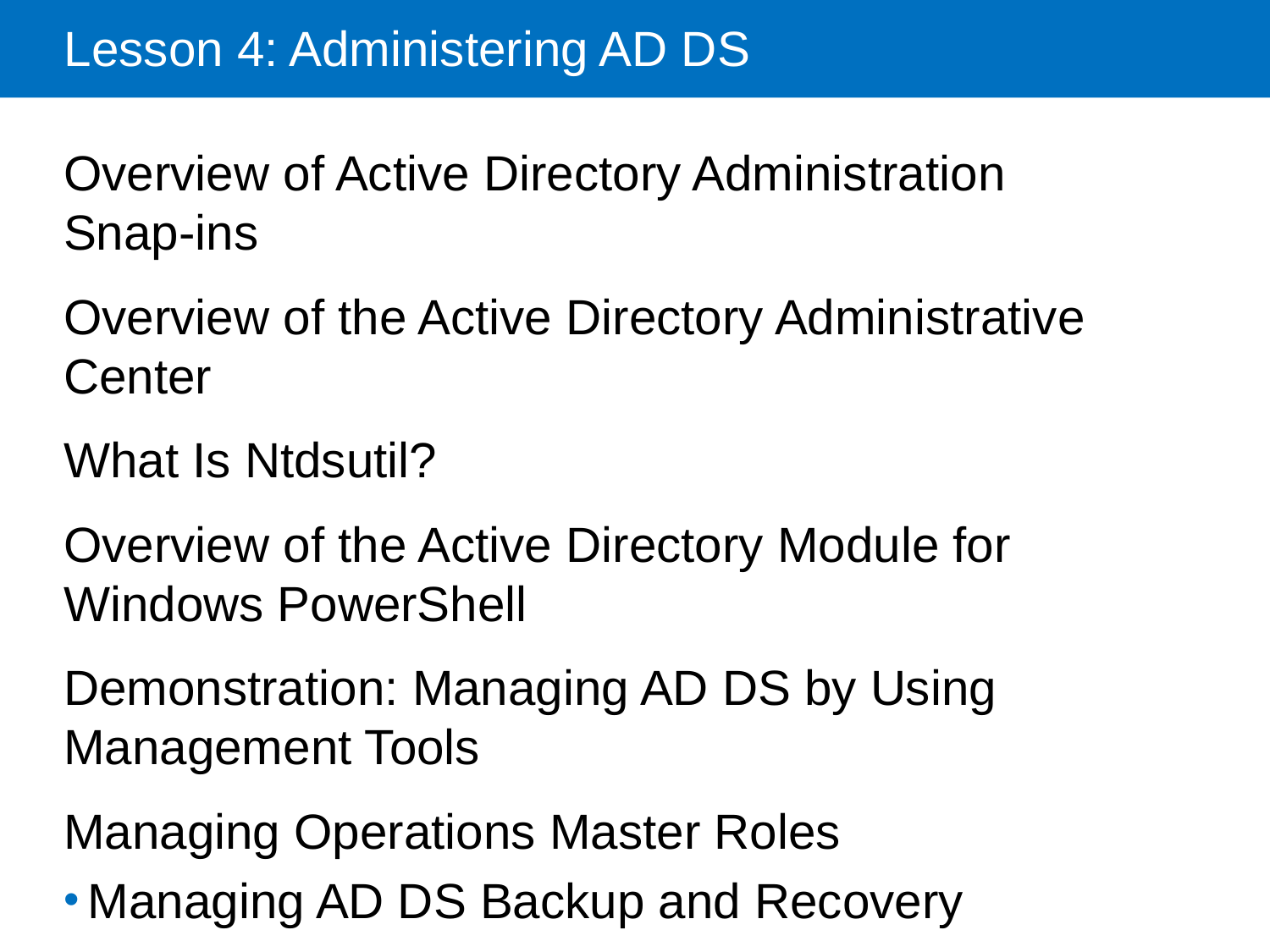

# Lesson 4: Administering AD DS
Overview of Active Directory Administration
Snap-ins
Overview of the Active Directory Administrative Center
What Is Ntdsutil?
Overview of the Active Directory Module for Windows PowerShell
Demonstration: Managing AD DS by Using Management Tools
Managing Operations Master Roles
Managing AD DS Backup and Recovery